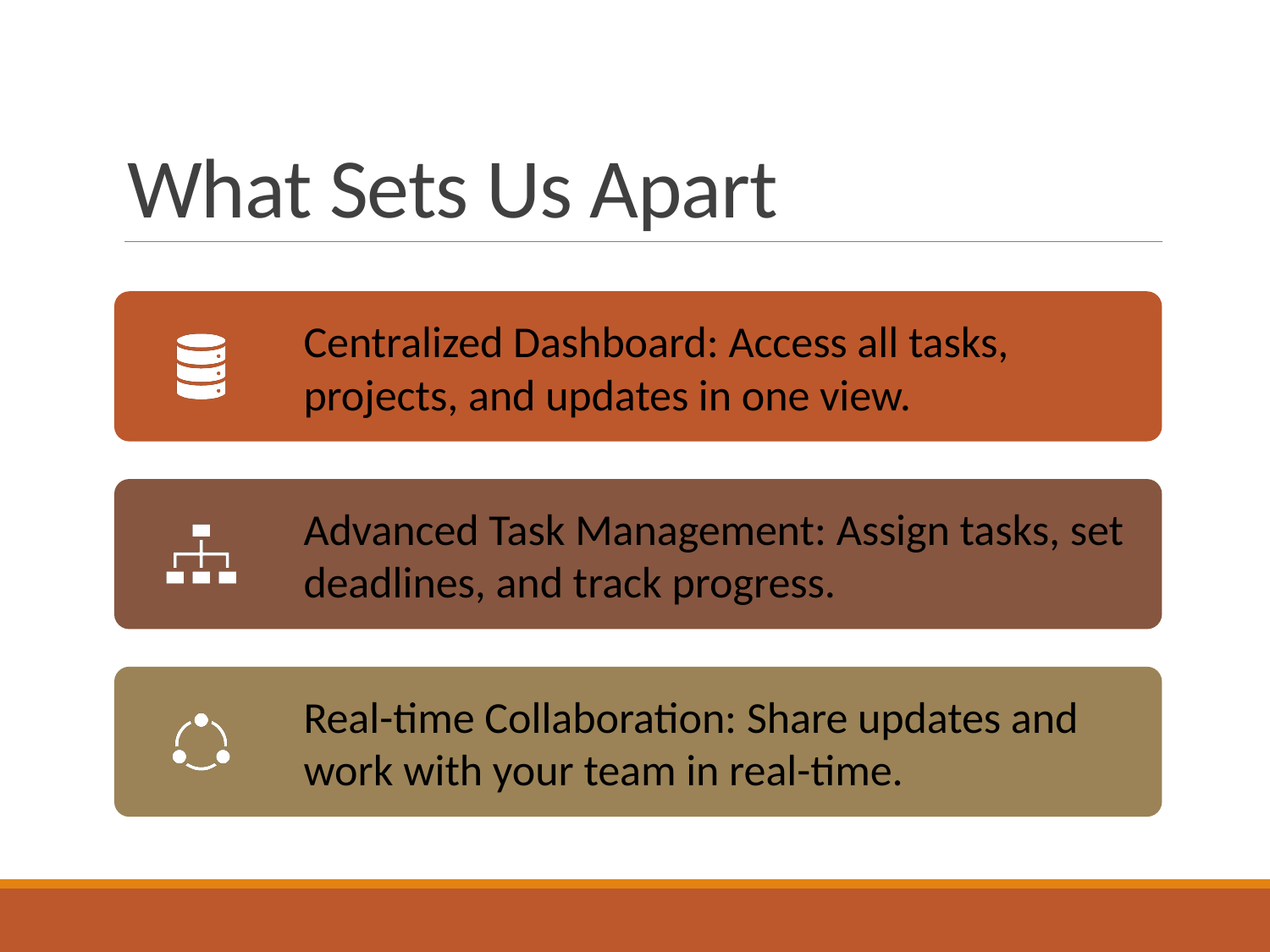

# What Sets Us Apart
Centralized Dashboard: Access all tasks, projects, and updates in one view.
Advanced Task Management: Assign tasks, set deadlines, and track progress.
Real-time Collaboration: Share updates and work with your team in real-time.